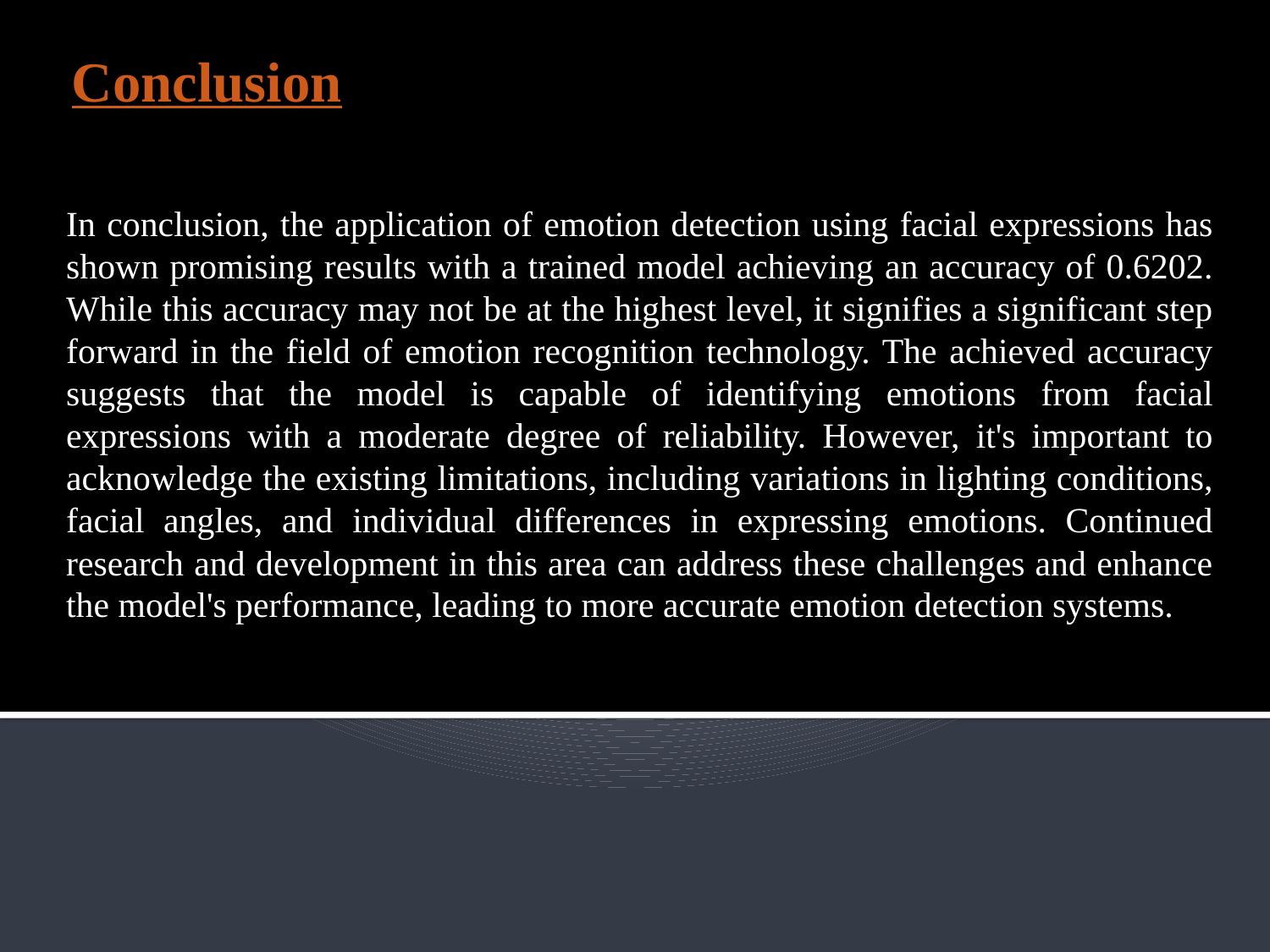

Conclusion

In conclusion, the application of emotion detection using facial expressions has shown promising results with a trained model achieving an accuracy of 0.6202. While this accuracy may not be at the highest level, it signifies a significant step forward in the field of emotion recognition technology. The achieved accuracy suggests that the model is capable of identifying emotions from facial expressions with a moderate degree of reliability. However, it's important to acknowledge the existing limitations, including variations in lighting conditions, facial angles, and individual differences in expressing emotions. Continued research and development in this area can address these challenges and enhance the model's performance, leading to more accurate emotion detection systems.